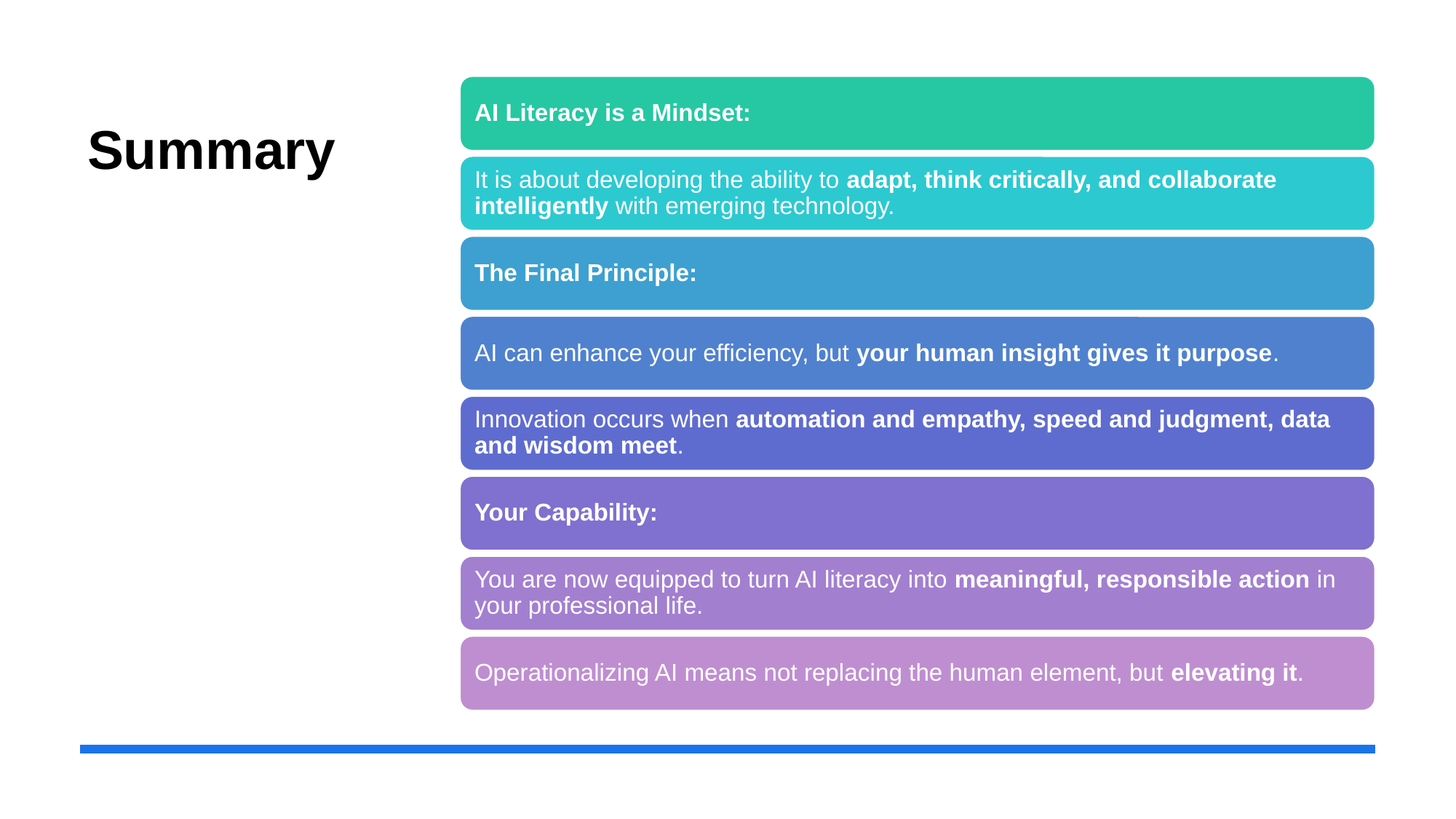

AI Literacy is a Mindset:
It is about developing the ability to adapt, think critically, and collaborate intelligently with emerging technology.
The Final Principle:
AI can enhance your efficiency, but your human insight gives it purpose.
Innovation occurs when automation and empathy, speed and judgment, data and wisdom meet.
Your Capability:
You are now equipped to turn AI literacy into meaningful, responsible action in your professional life.
Operationalizing AI means not replacing the human element, but elevating it.
# Summary